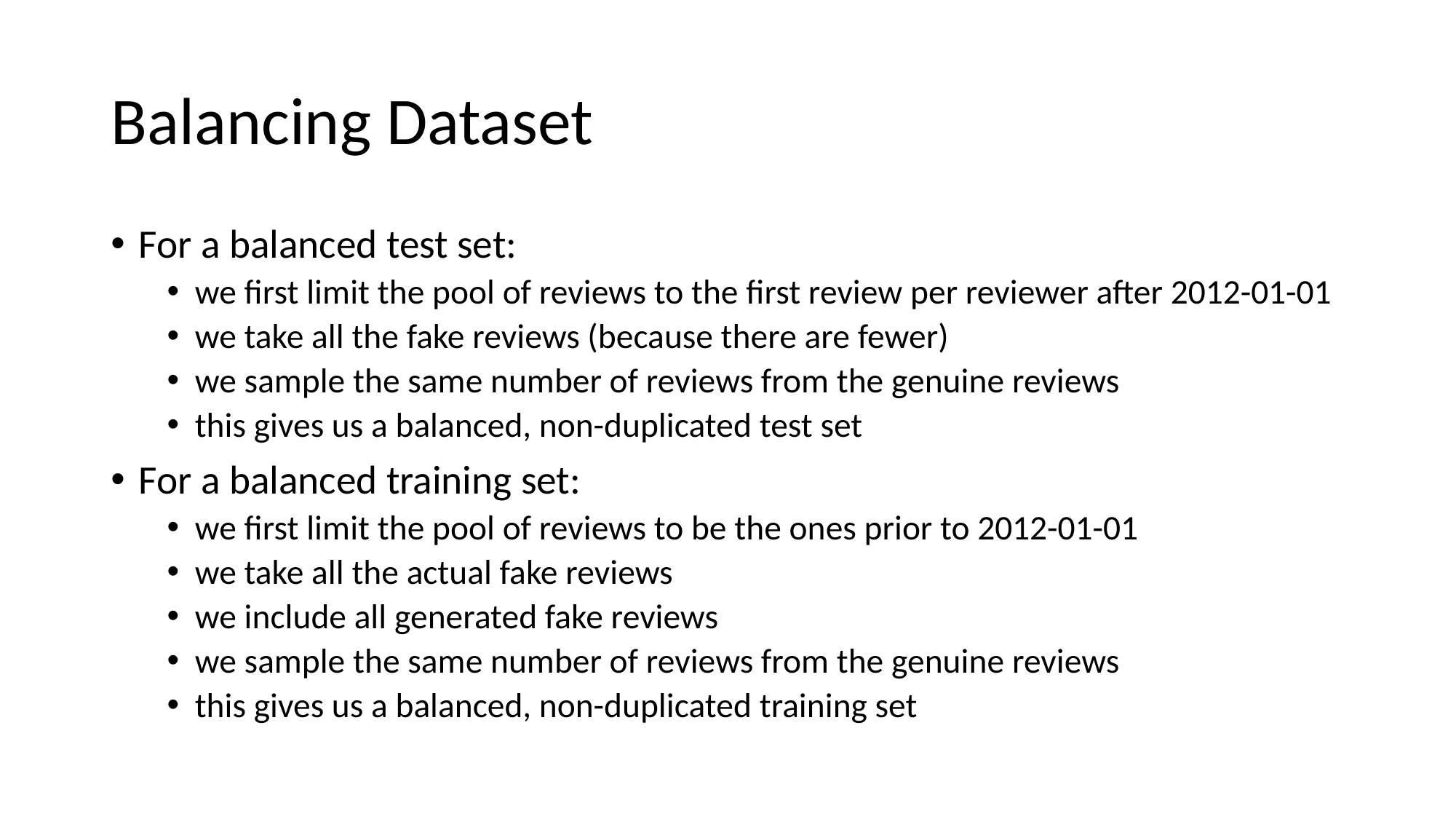

# Balancing Dataset
For a balanced test set:
we first limit the pool of reviews to the first review per reviewer after 2012-01-01
we take all the fake reviews (because there are fewer)
we sample the same number of reviews from the genuine reviews
this gives us a balanced, non-duplicated test set
For a balanced training set:
we first limit the pool of reviews to be the ones prior to 2012-01-01
we take all the actual fake reviews
we include all generated fake reviews
we sample the same number of reviews from the genuine reviews
this gives us a balanced, non-duplicated training set